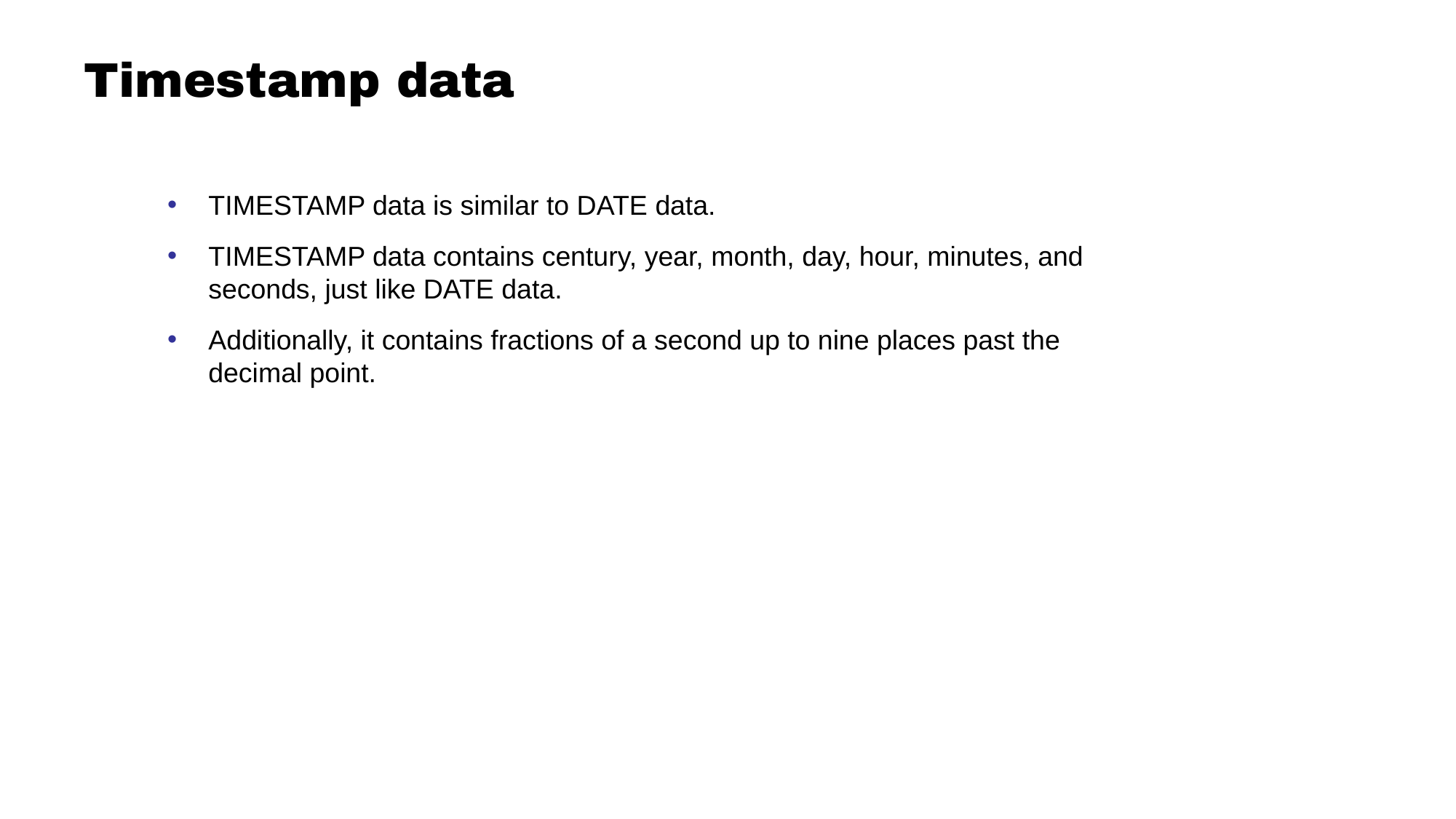

# Timestamp data
TIMESTAMP data is similar to DATE data.
TIMESTAMP data contains century, year, month, day, hour, minutes, and seconds, just like DATE data.
Additionally, it contains fractions of a second up to nine places past the decimal point.